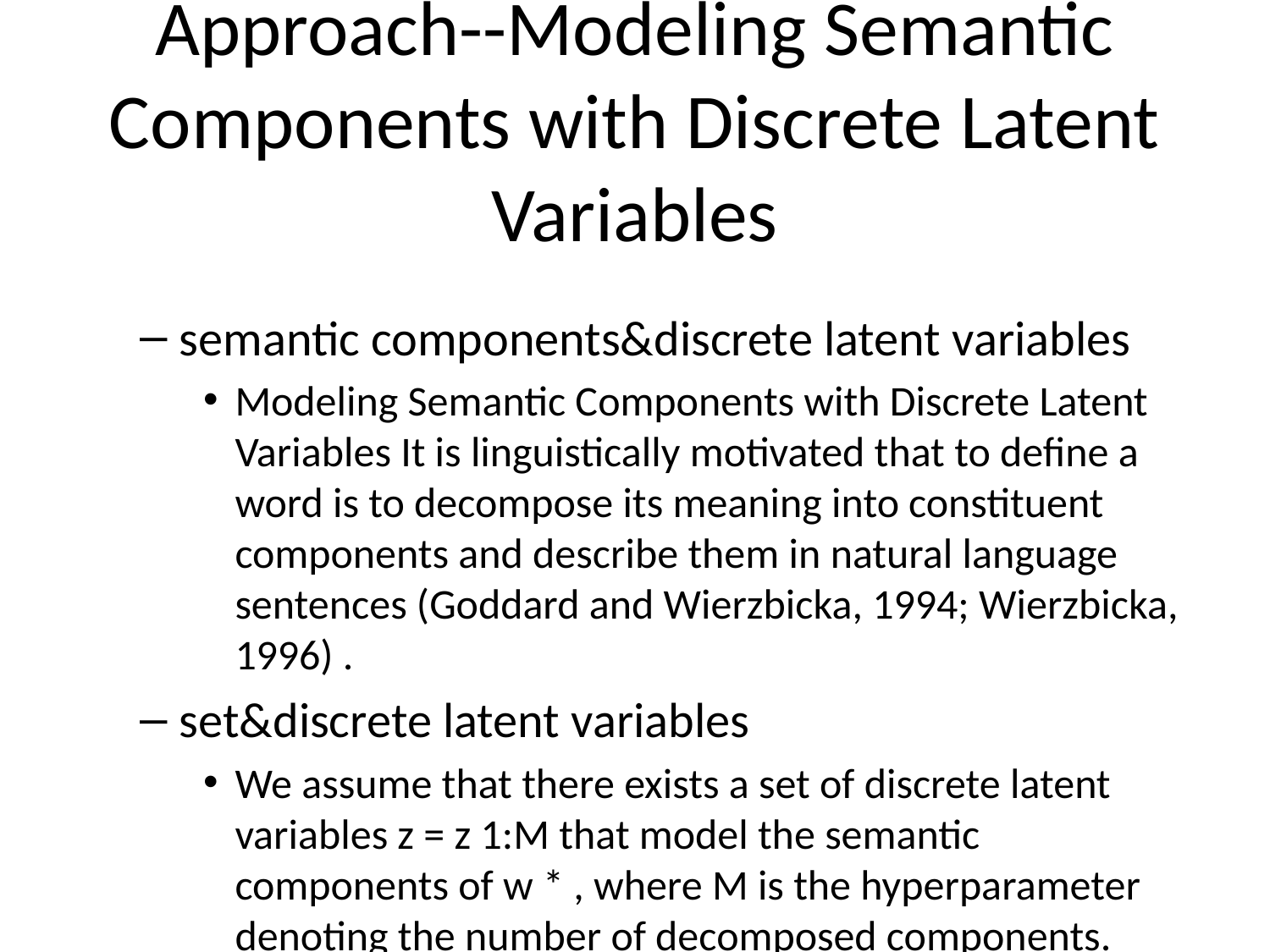

# Approach--Modeling Semantic Components with Discrete Latent Variables

semantic components&discrete latent variables
Modeling Semantic Components with Discrete Latent Variables It is linguistically motivated that to define a word is to decompose its meaning into constituent components and describe them in natural language sentences (Goddard and Wierzbicka, 1994; Wierzbicka, 1996) .
set&discrete latent variables
We assume that there exists a set of discrete latent variables z = z 1:M that model the semantic components of w * , where M is the hyperparameter denoting the number of decomposed components.